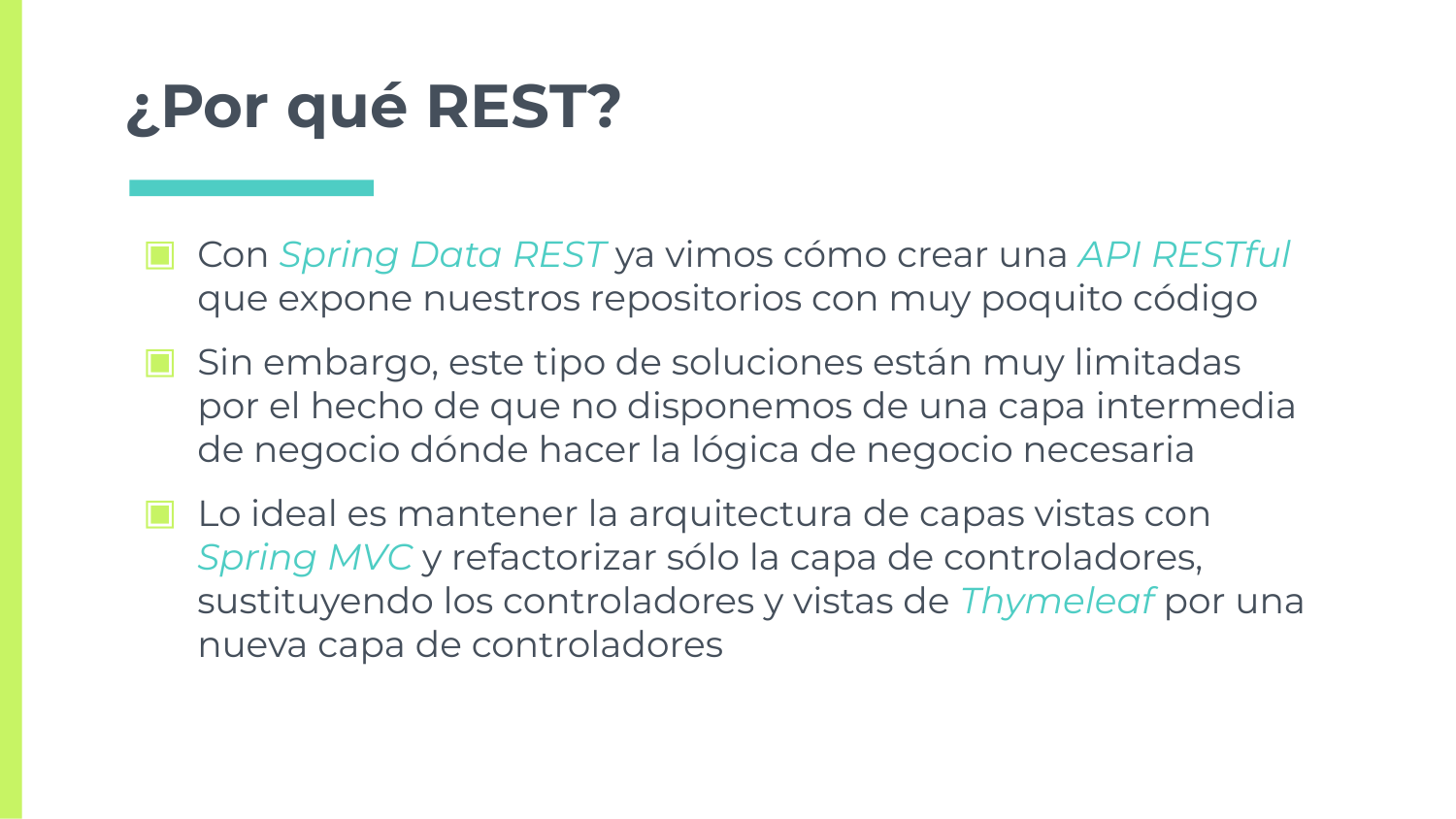

# ¿Por qué REST?
Con Spring Data REST ya vimos cómo crear una API RESTful que expone nuestros repositorios con muy poquito código
Sin embargo, este tipo de soluciones están muy limitadas por el hecho de que no disponemos de una capa intermedia de negocio dónde hacer la lógica de negocio necesaria
Lo ideal es mantener la arquitectura de capas vistas con Spring MVC y refactorizar sólo la capa de controladores, sustituyendo los controladores y vistas de Thymeleaf por una nueva capa de controladores